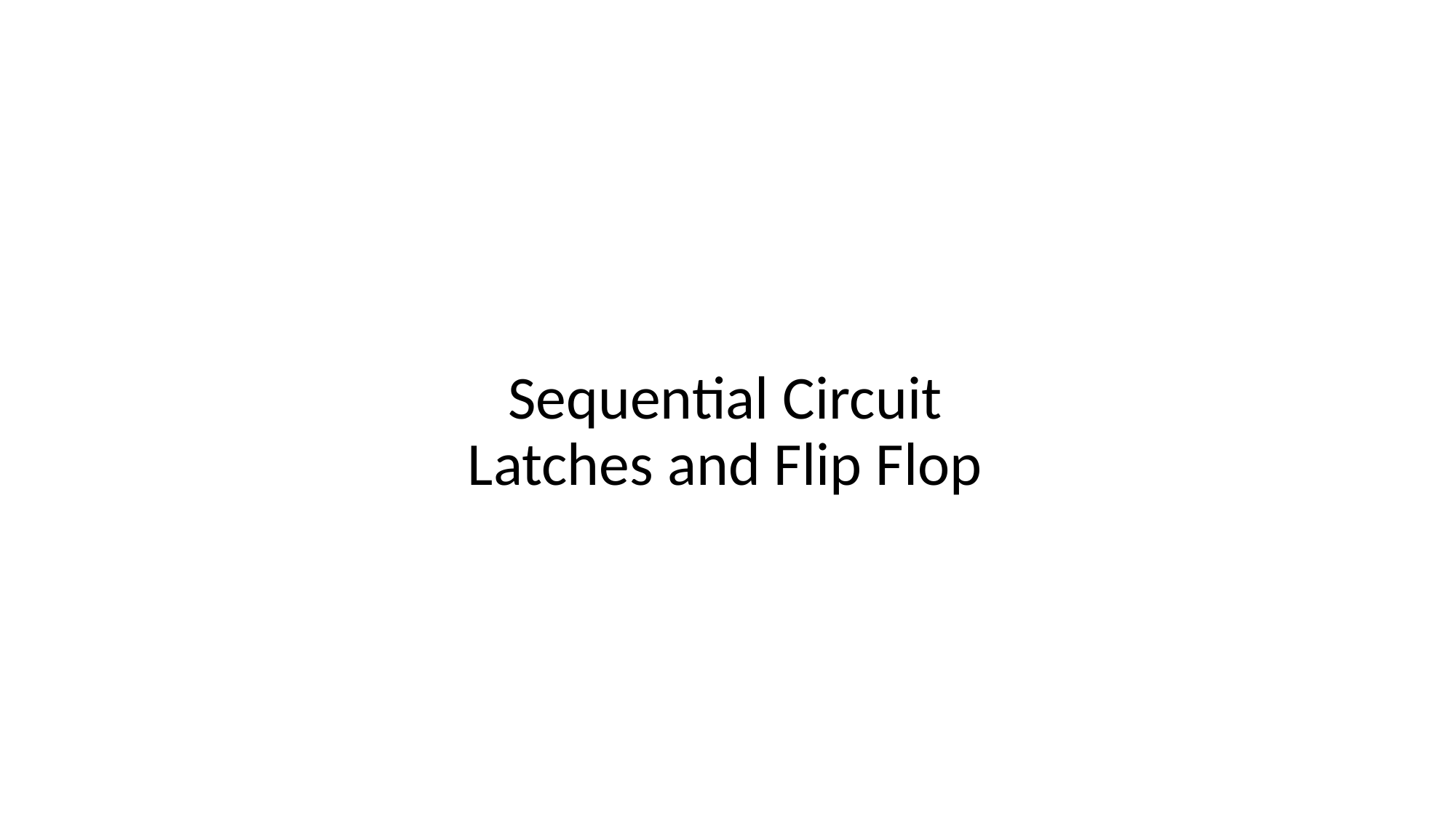

# Sequential Circuit Latches and Flip Flop